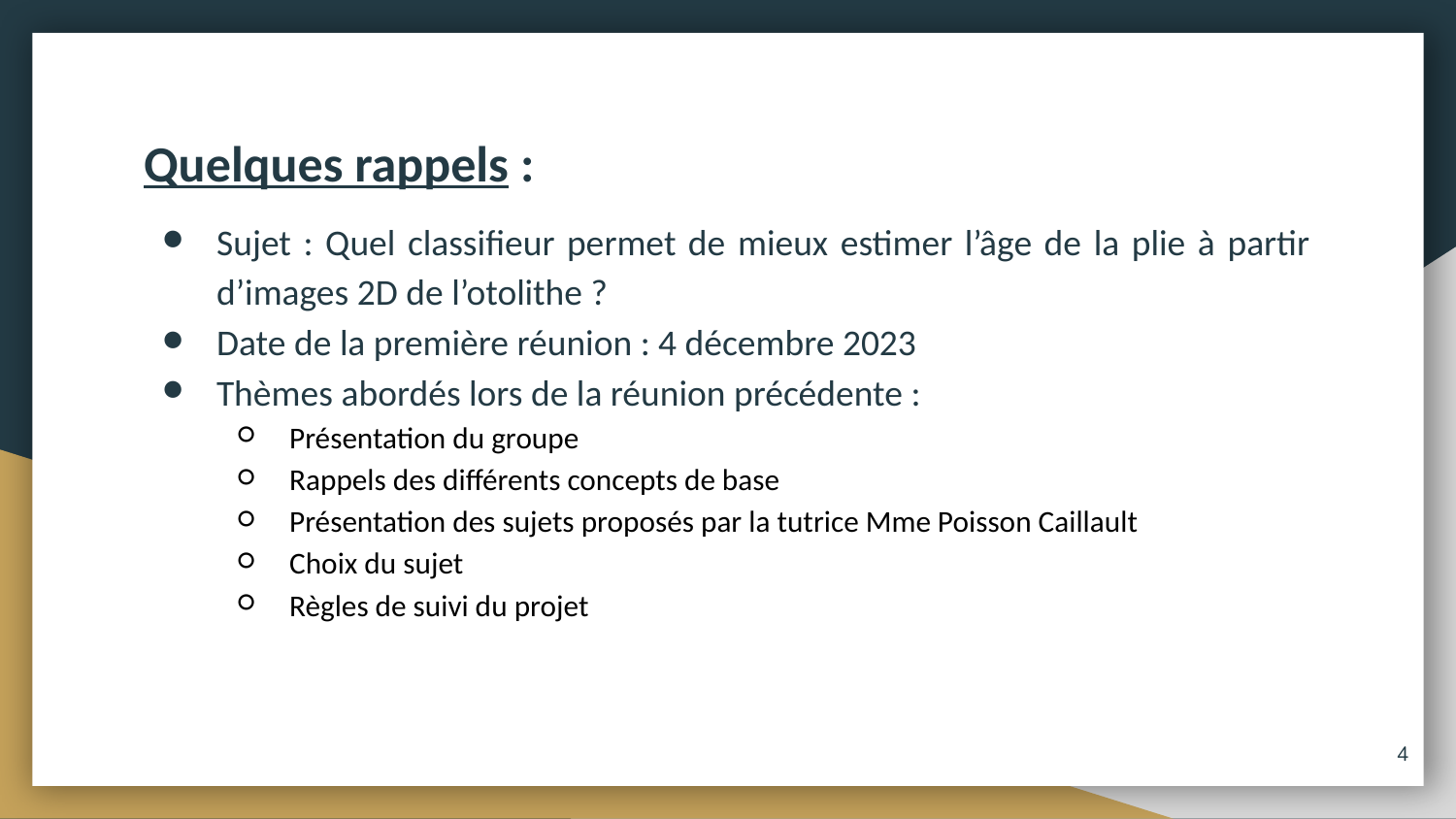

Quelques rappels :
Sujet : Quel classifieur permet de mieux estimer l’âge de la plie à partir d’images 2D de l’otolithe ?
Date de la première réunion : 4 décembre 2023
Thèmes abordés lors de la réunion précédente :
Présentation du groupe
Rappels des différents concepts de base
Présentation des sujets proposés par la tutrice Mme Poisson Caillault
Choix du sujet
Règles de suivi du projet

4